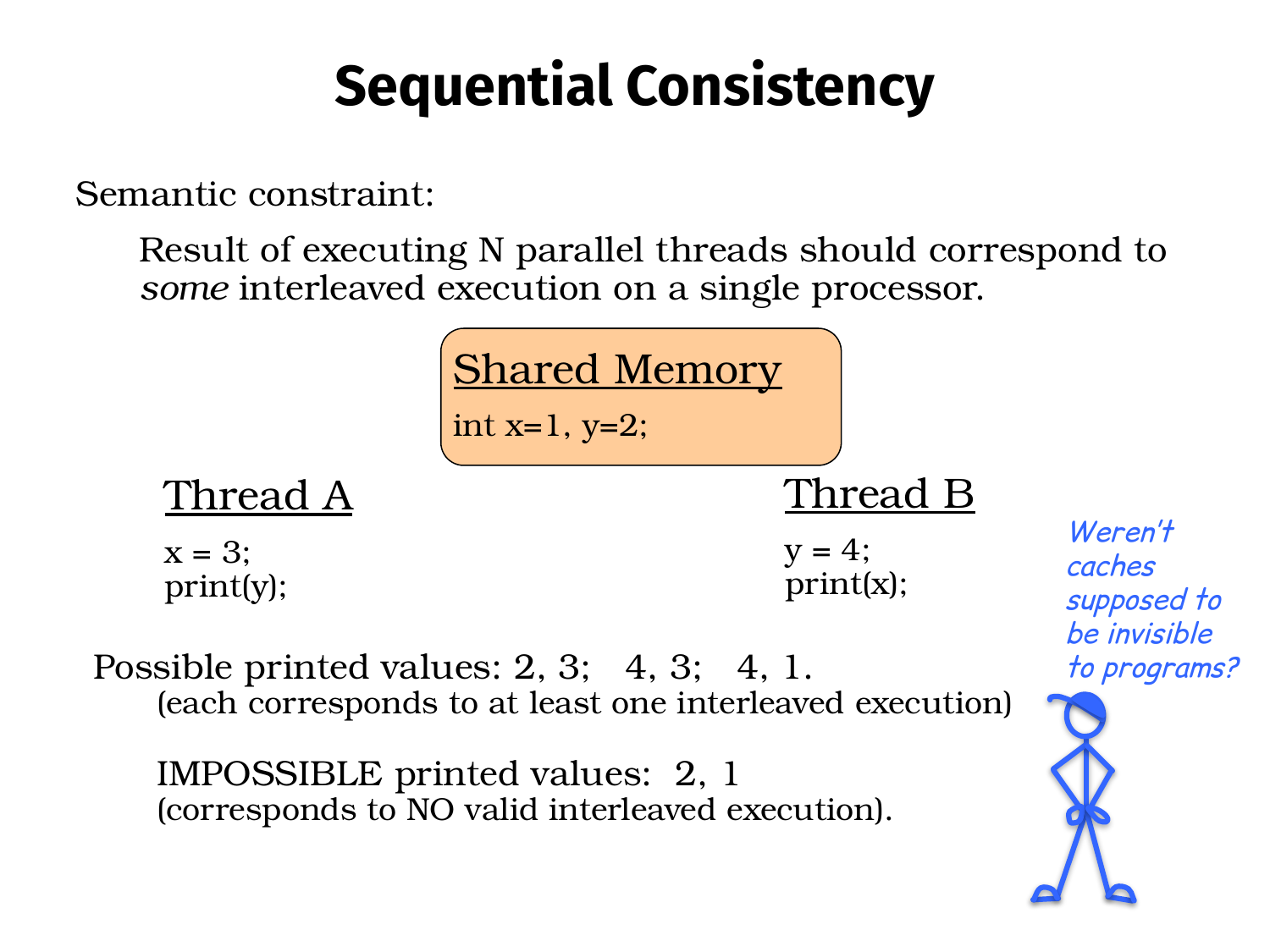

# Sequential Consistency
Semantic constraint:
Result of executing N parallel threads should correspond to some interleaved execution on a single processor.

Shared Memory
int x=1, y=2;
Thread B
y = 4;
print(x);
Thread A
x = 3;
print(y);
Weren’t caches supposed to be invisible to programs?

Possible printed values: 2, 3;   4, 3;   4, 1.
(each corresponds to at least one interleaved execution)

IMPOSSIBLE printed values:  2, 1
(corresponds to NO valid interleaved execution).